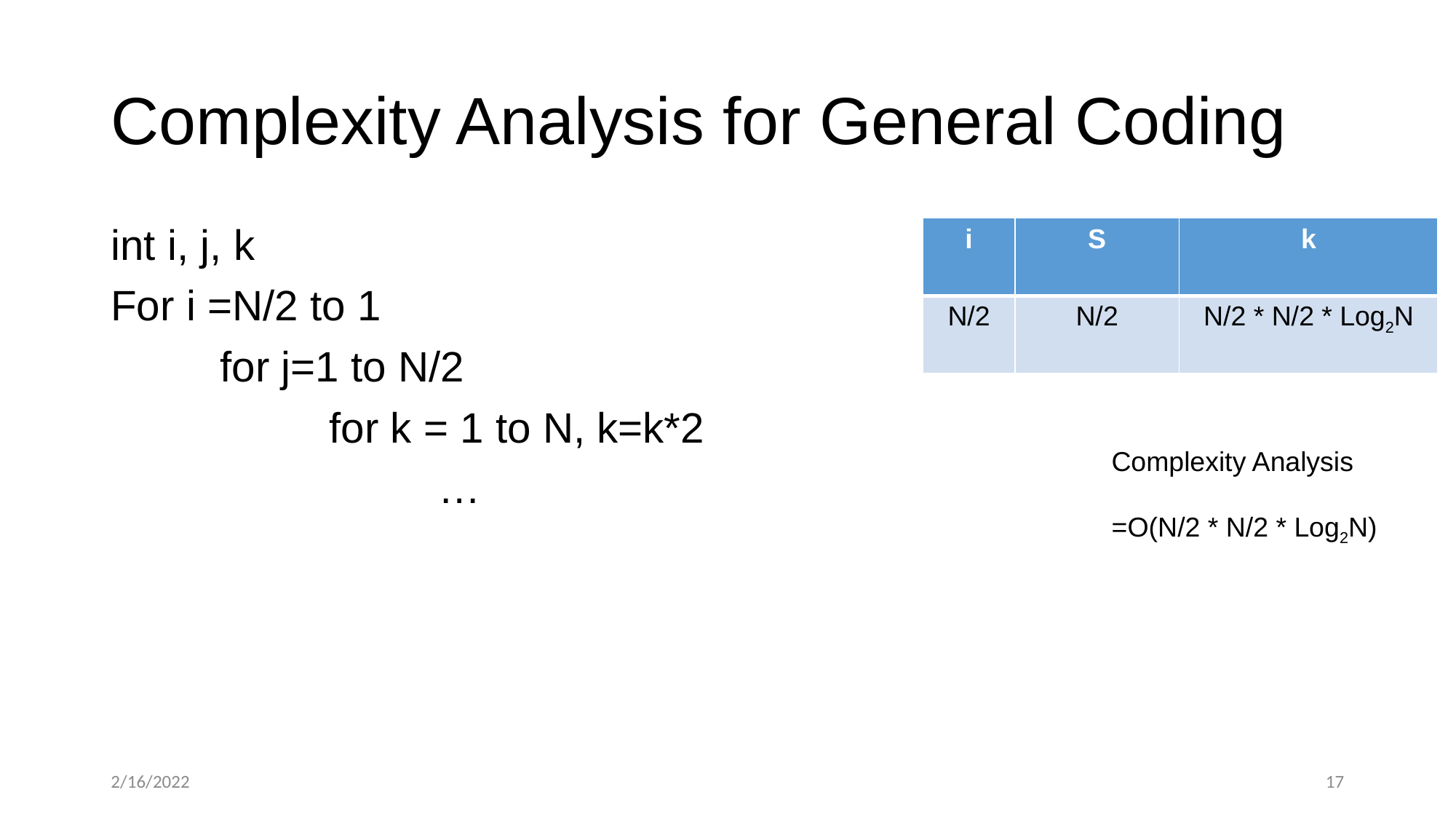

# Complexity Analysis for General Coding
int i, j, k
For i =N/2 to 1
	for j=1 to N/2
		for k = 1 to N, k=k*2
 			…

| i | S | k |
| --- | --- | --- |
| N/2 | N/2 | N/2 \* N/2 \* Log2N |
Complexity Analysis

=O(N/2 * N/2 * Log2N)
2/16/2022
17